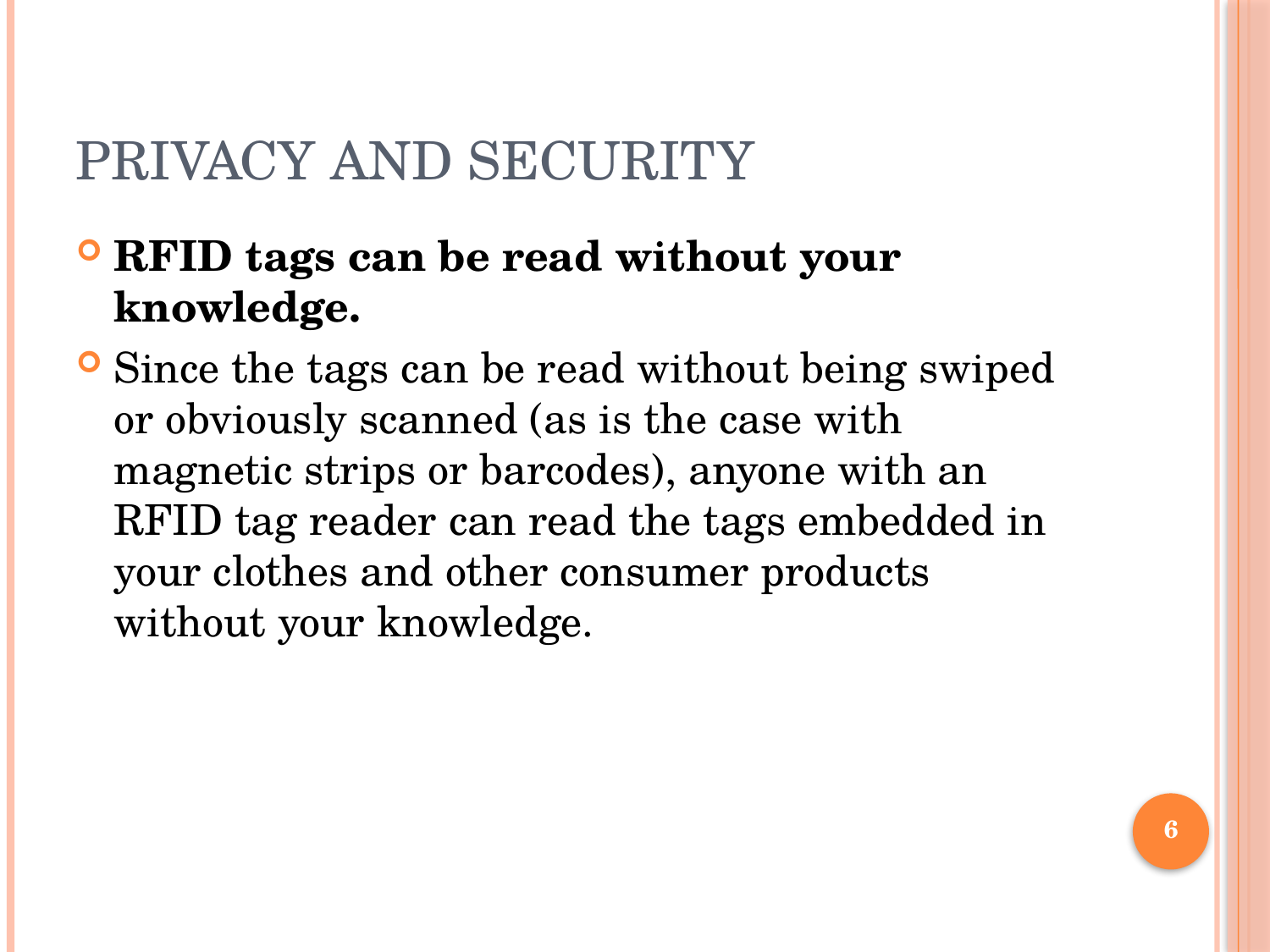

# Privacy and Security
RFID tags can be read without your knowledge.
Since the tags can be read without being swiped or obviously scanned (as is the case with magnetic strips or barcodes), anyone with an RFID tag reader can read the tags embedded in your clothes and other consumer products without your knowledge.

6